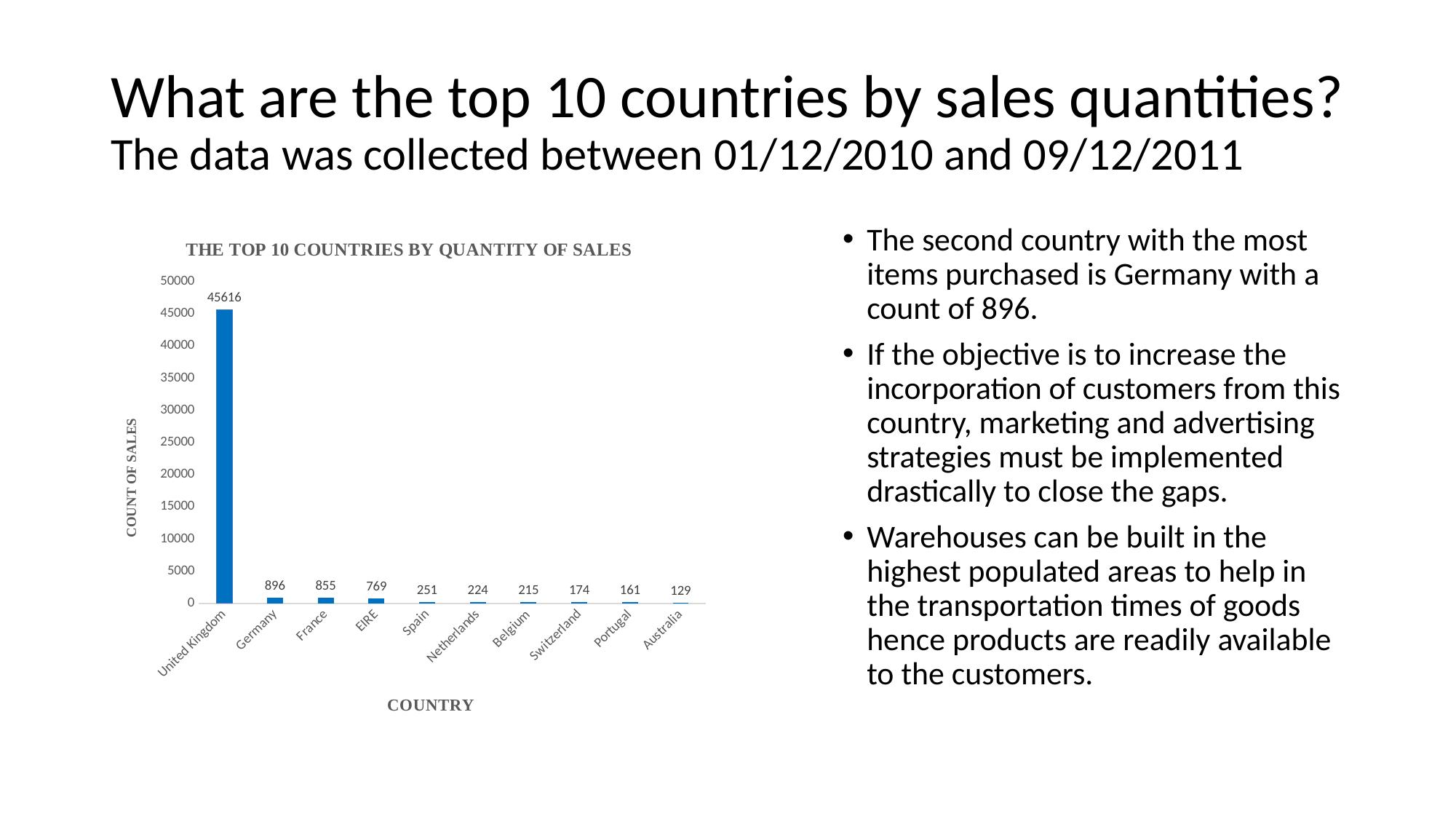

# What are the top 10 countries by sales quantities? The data was collected between 01/12/2010 and 09/12/2011

### Chart: THE TOP 10 COUNTRIES BY QUANTITY OF SALES

| Category |  |
|---|---|
| United Kingdom | 45616.0 |
| Germany | 896.0 |
| France | 855.0 |
| EIRE | 769.0 |
| Spain | 251.0 |
| Netherlands | 224.0 |
| Belgium | 215.0 |
| Switzerland | 174.0 |
| Portugal | 161.0 |
| Australia | 129.0 |
The second country with the most items purchased is Germany with a count of 896.
If the objective is to increase the incorporation of customers from this country, marketing and advertising strategies must be implemented drastically to close the gaps.
Warehouses can be built in the highest populated areas to help in the transportation times of goods hence products are readily available to the customers.